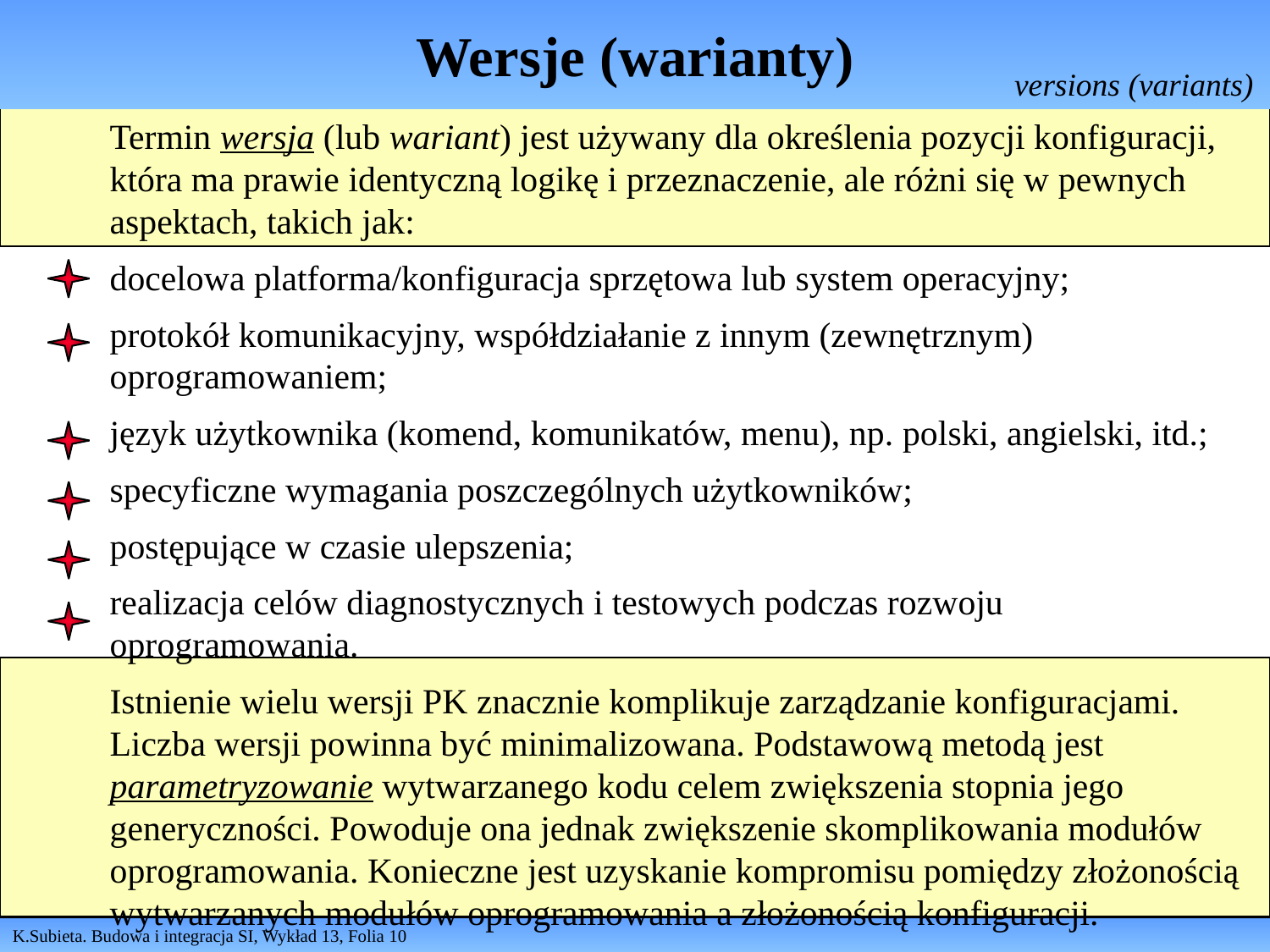

# Wersje (warianty)
versions (variants)

Termin wersja (lub wariant) jest używany dla określenia pozycji konfiguracji, która ma prawie identyczną logikę i przeznaczenie, ale różni się w pewnych aspektach, takich jak:
docelowa platforma/konfiguracja sprzętowa lub system operacyjny;
protokół komunikacyjny, współdziałanie z innym (zewnętrznym) oprogramowaniem;
język użytkownika (komend, komunikatów, menu), np. polski, angielski, itd.;
specyficzne wymagania poszczególnych użytkowników;
postępujące w czasie ulepszenia;
realizacja celów diagnostycznych i testowych podczas rozwoju oprogramowania.
Istnienie wielu wersji PK znacznie komplikuje zarządzanie konfiguracjami. Liczba wersji powinna być minimalizowana. Podstawową metodą jest parametryzowanie wytwarzanego kodu celem zwiększenia stopnia jego generyczności. Powoduje ona jednak zwiększenie skomplikowania modułów oprogramowania. Konieczne jest uzyskanie kompromisu pomiędzy złożonością wytwarzanych modułów oprogramowania a złożonością konfiguracji.